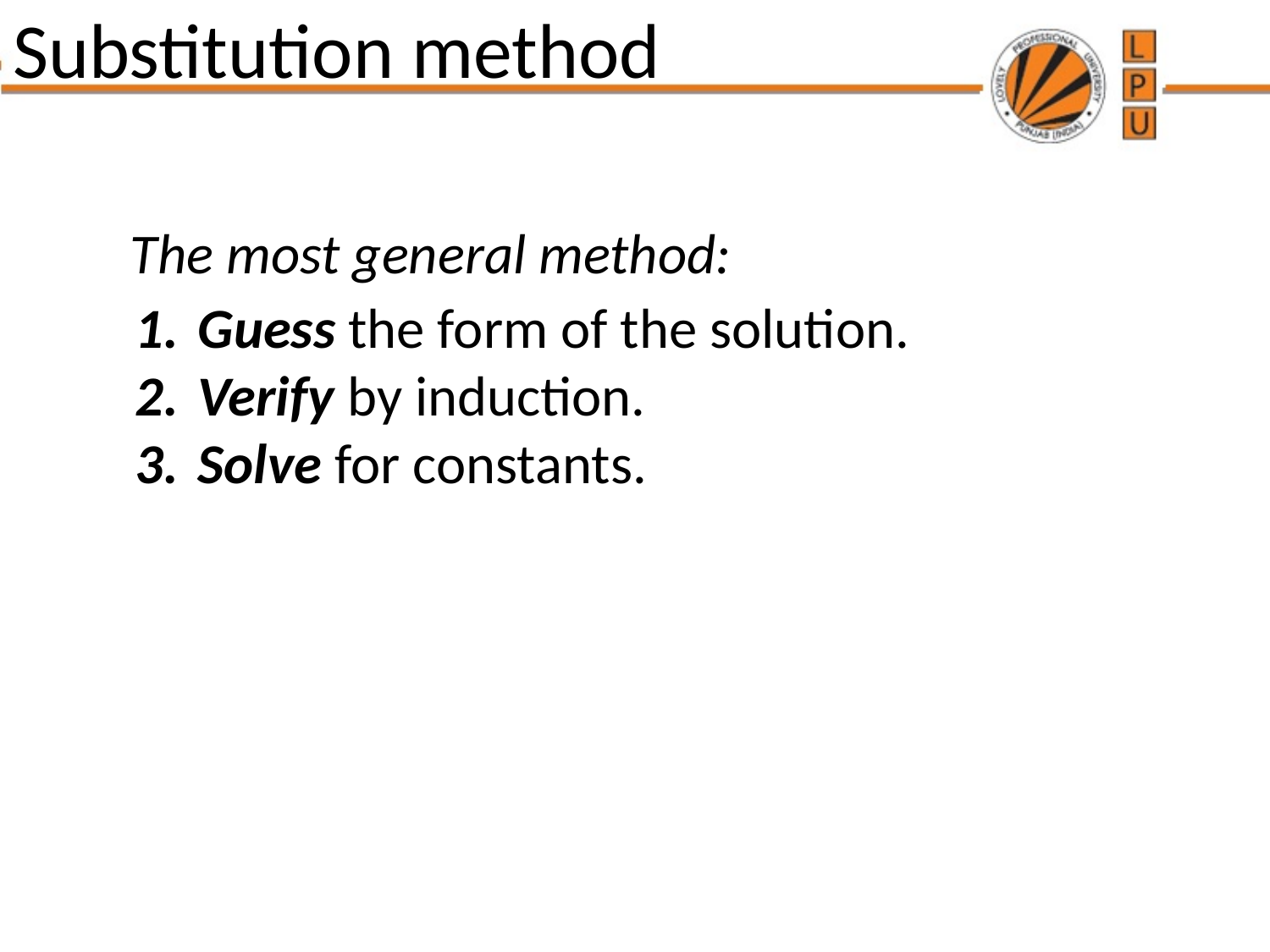

# Substitution method
The most general method:
Guess the form of the solution.
Verify by induction.
Solve for constants.